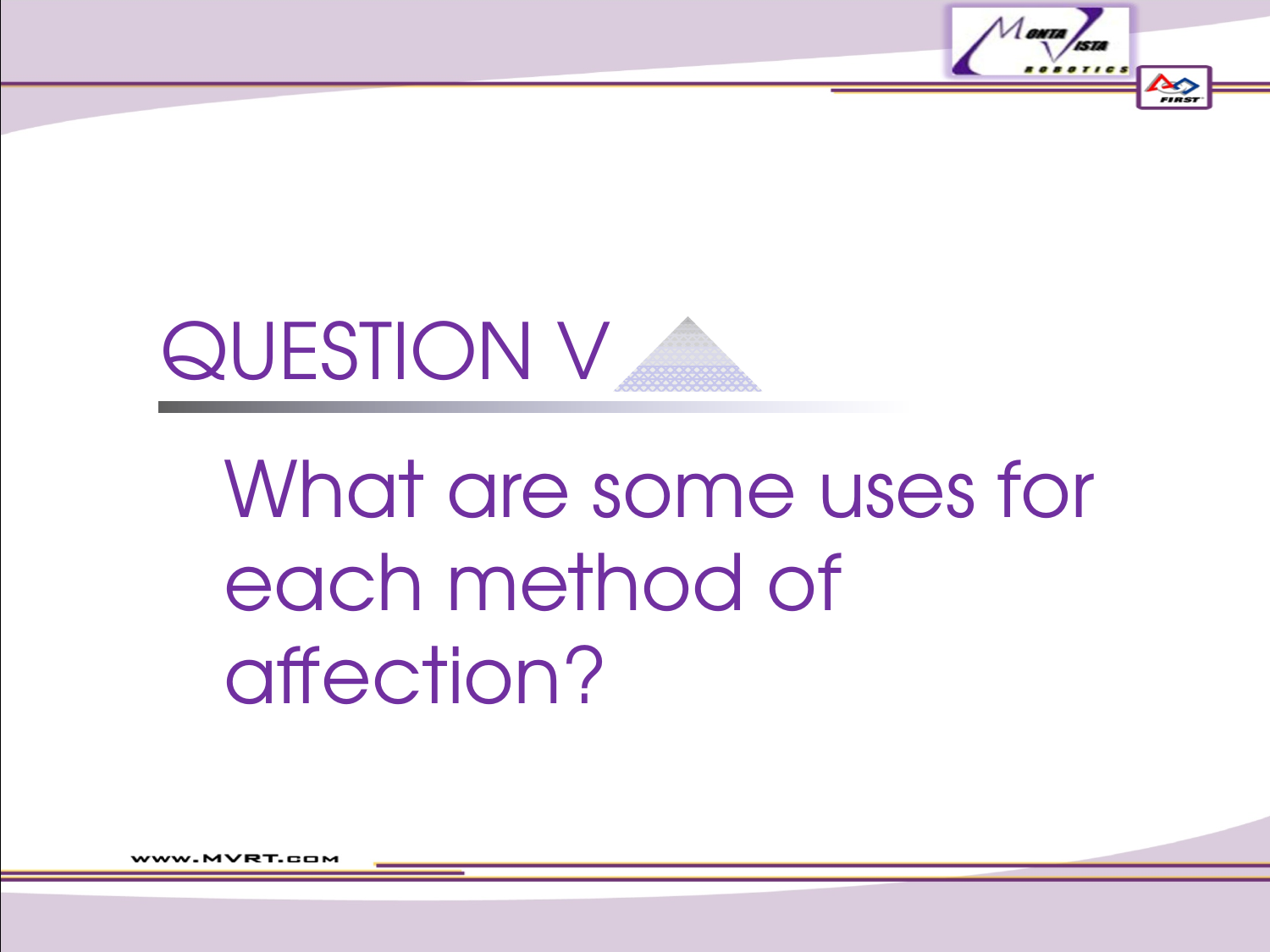

QUESTION V

What are some uses for each method of affection?